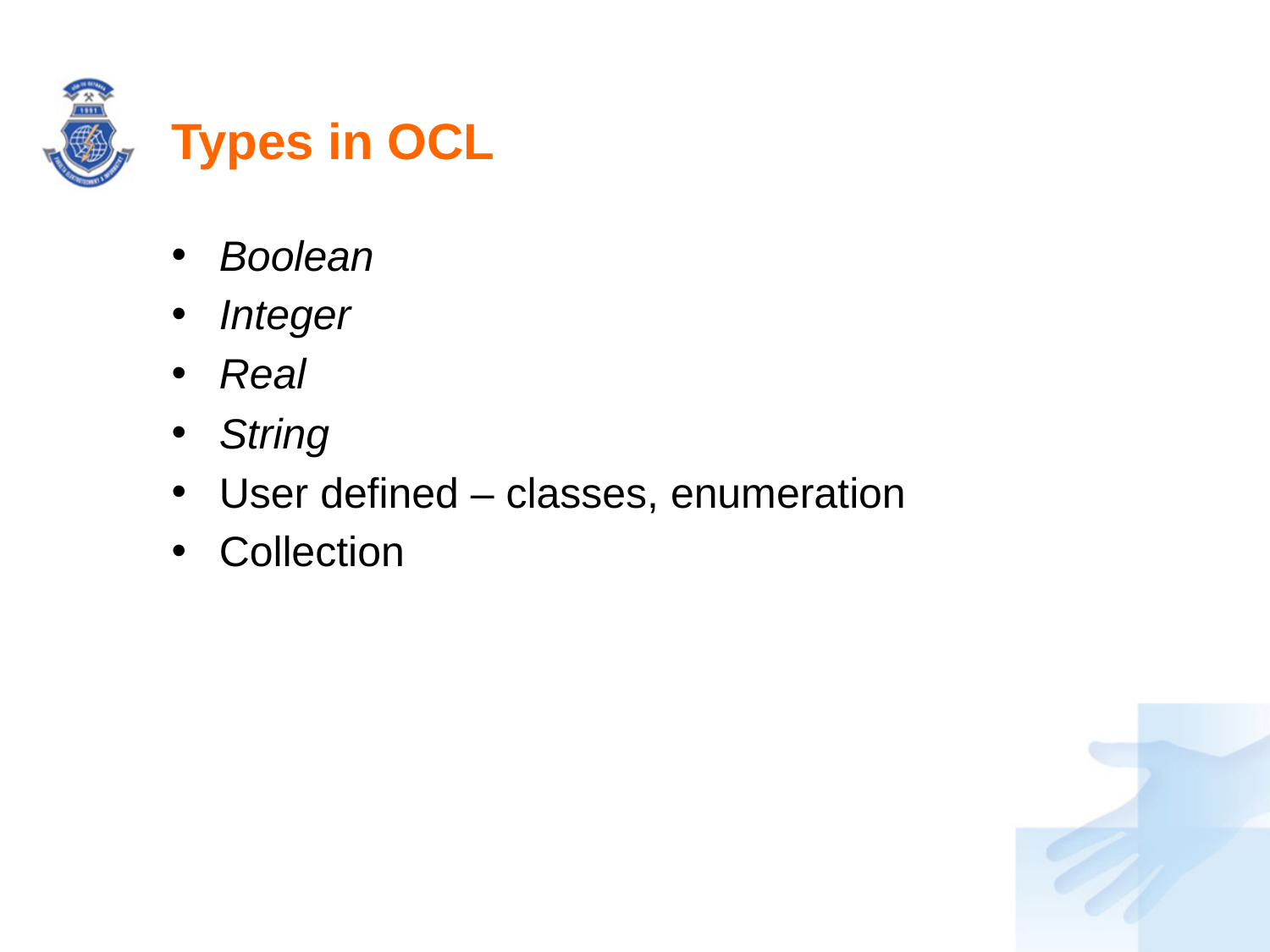

# Types in OCL
Boolean
Integer
Real
String
User defined – classes, enumeration
Collection